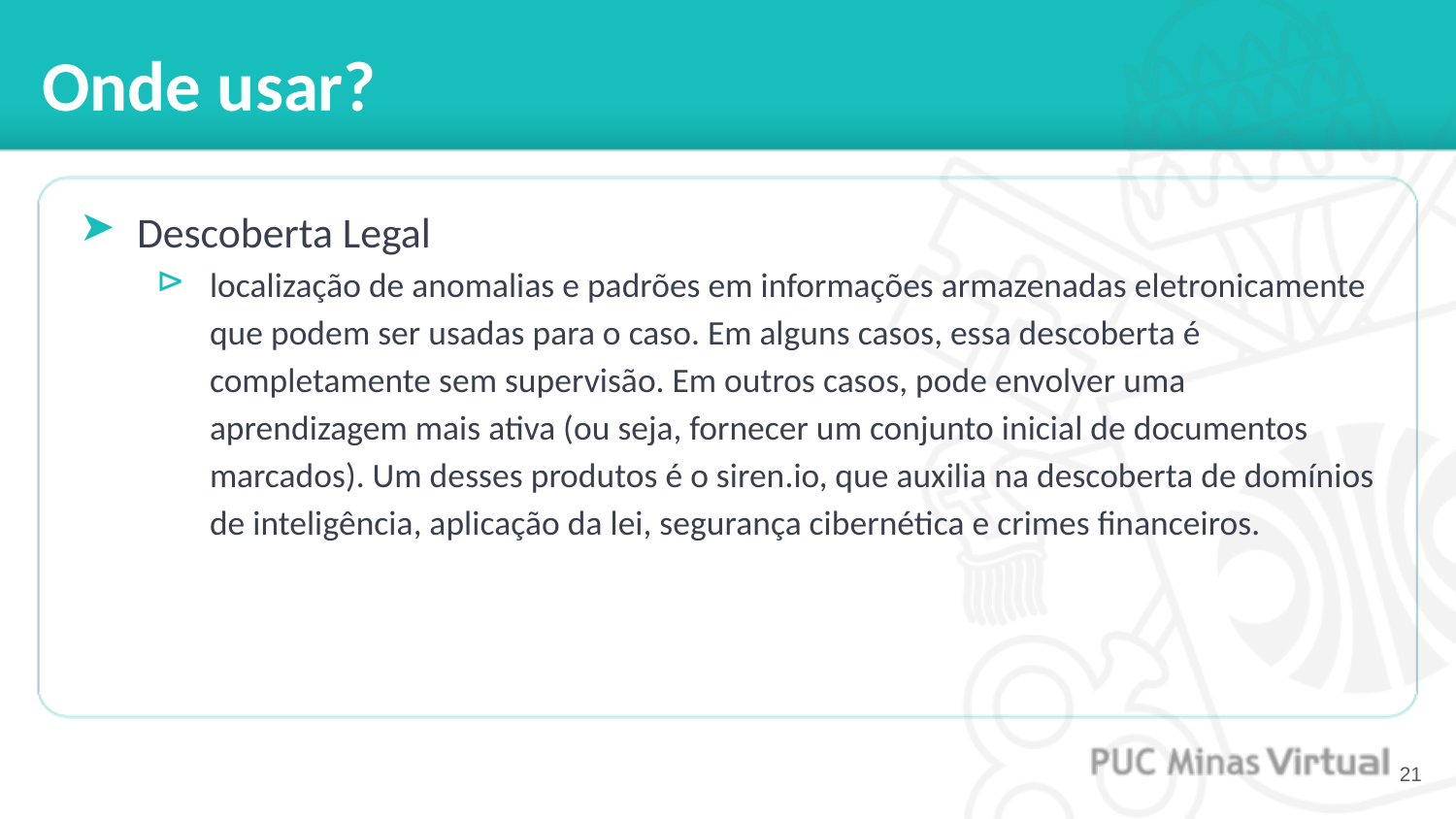

# Onde usar?
Descoberta Legal
localização de anomalias e padrões em informações armazenadas eletronicamente que podem ser usadas para o caso. Em alguns casos, essa descoberta é completamente sem supervisão. Em outros casos, pode envolver uma aprendizagem mais ativa (ou seja, fornecer um conjunto inicial de documentos marcados). Um desses produtos é o siren.io, que auxilia na descoberta de domínios de inteligência, aplicação da lei, segurança cibernética e crimes financeiros.

21